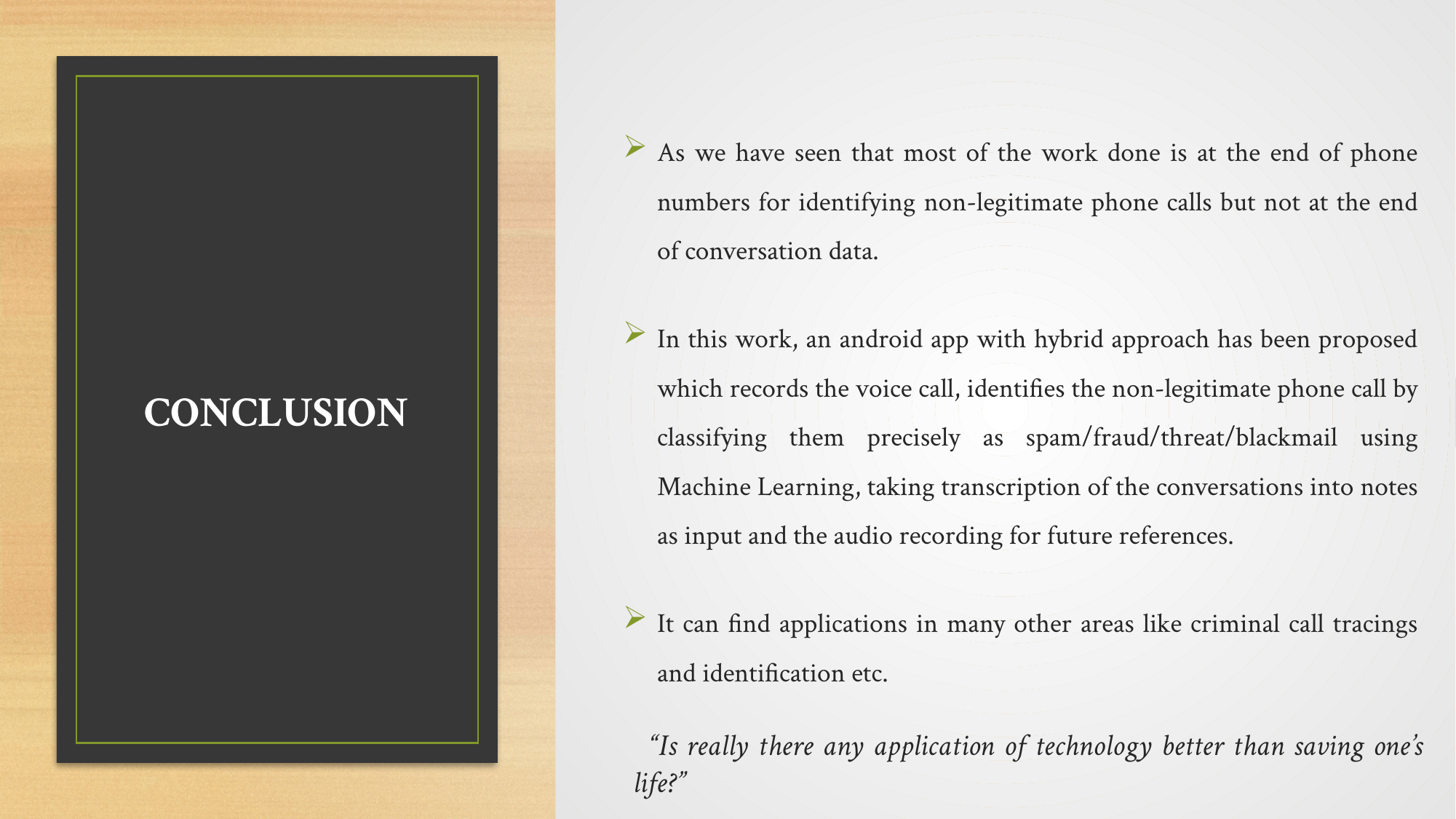

As we have seen that most of the work done is at the end of phone numbers for identifying non-legitimate phone calls but not at the end of conversation data.

In this work, an android app with hybrid approach has been proposed which records the voice call, identifies the non-legitimate phone call by classifying them precisely as spam/fraud/threat/blackmail using Machine Learning, taking transcription of the conversations into notes as input and the audio recording for future references.

It can find applications in many other areas like criminal call tracings and identification etc.

# CONCLUSION
“Is really there any application of technology better than saving one’s life?”